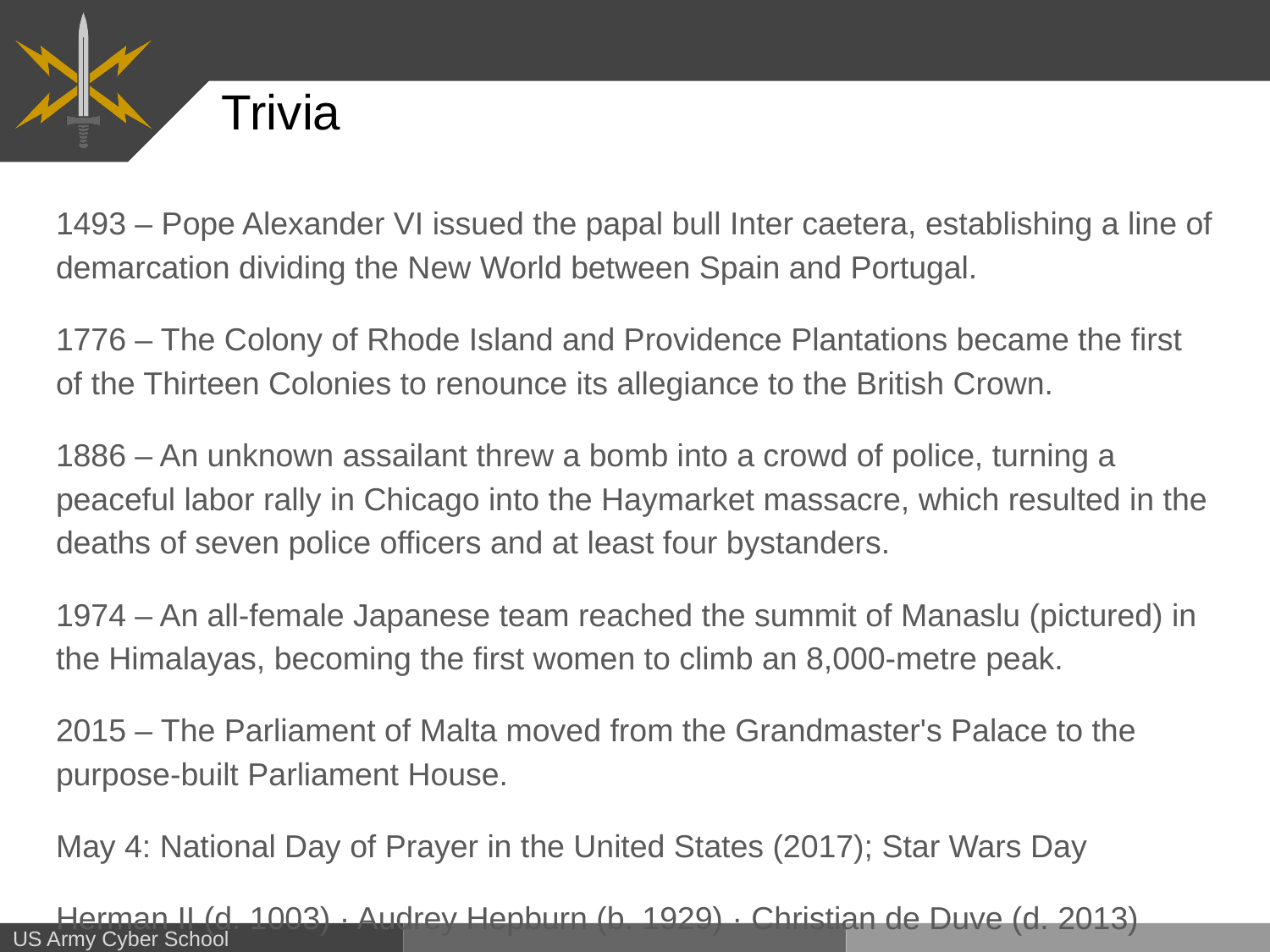

# Trivia
1493 – Pope Alexander VI issued the papal bull Inter caetera, establishing a line of demarcation dividing the New World between Spain and Portugal.
1776 – The Colony of Rhode Island and Providence Plantations became the first of the Thirteen Colonies to renounce its allegiance to the British Crown.
1886 – An unknown assailant threw a bomb into a crowd of police, turning a peaceful labor rally in Chicago into the Haymarket massacre, which resulted in the deaths of seven police officers and at least four bystanders.
1974 – An all-female Japanese team reached the summit of Manaslu (pictured) in the Himalayas, becoming the first women to climb an 8,000-metre peak.
2015 – The Parliament of Malta moved from the Grandmaster's Palace to the purpose-built Parliament House.
May 4: National Day of Prayer in the United States (2017); Star Wars Day
Herman II (d. 1003) · Audrey Hepburn (b. 1929) · Christian de Duve (d. 2013)